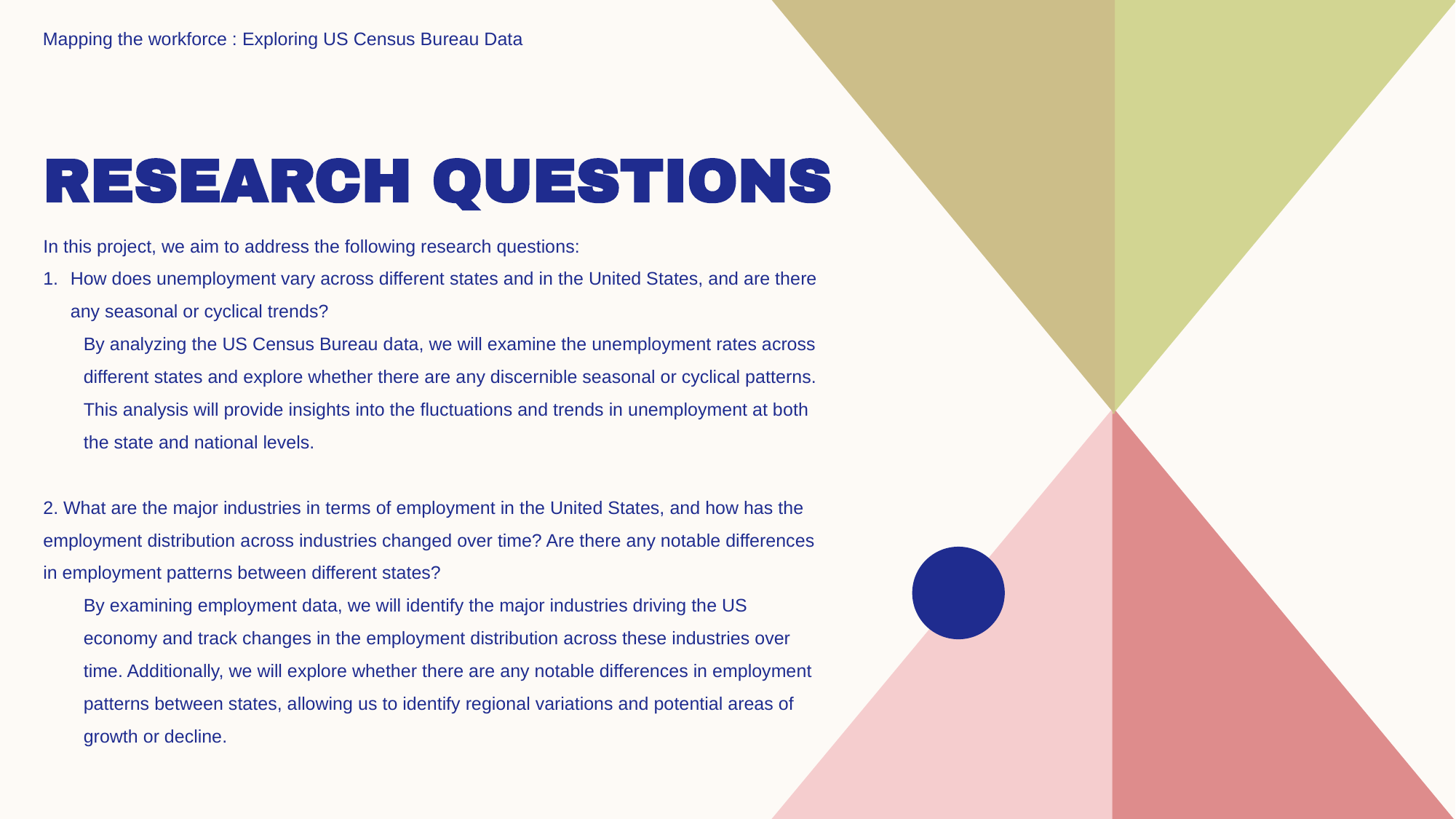

Mapping the workforce : Exploring US Census Bureau Data
# Research Questions
In this project, we aim to address the following research questions:
How does unemployment vary across different states and in the United States, and are there any seasonal or cyclical trends?
By analyzing the US Census Bureau data, we will examine the unemployment rates across different states and explore whether there are any discernible seasonal or cyclical patterns. This analysis will provide insights into the fluctuations and trends in unemployment at both the state and national levels.

2. What are the major industries in terms of employment in the United States, and how has the employment distribution across industries changed over time? Are there any notable differences in employment patterns between different states?
By examining employment data, we will identify the major industries driving the US economy and track changes in the employment distribution across these industries over time. Additionally, we will explore whether there are any notable differences in employment patterns between states, allowing us to identify regional variations and potential areas of growth or decline.